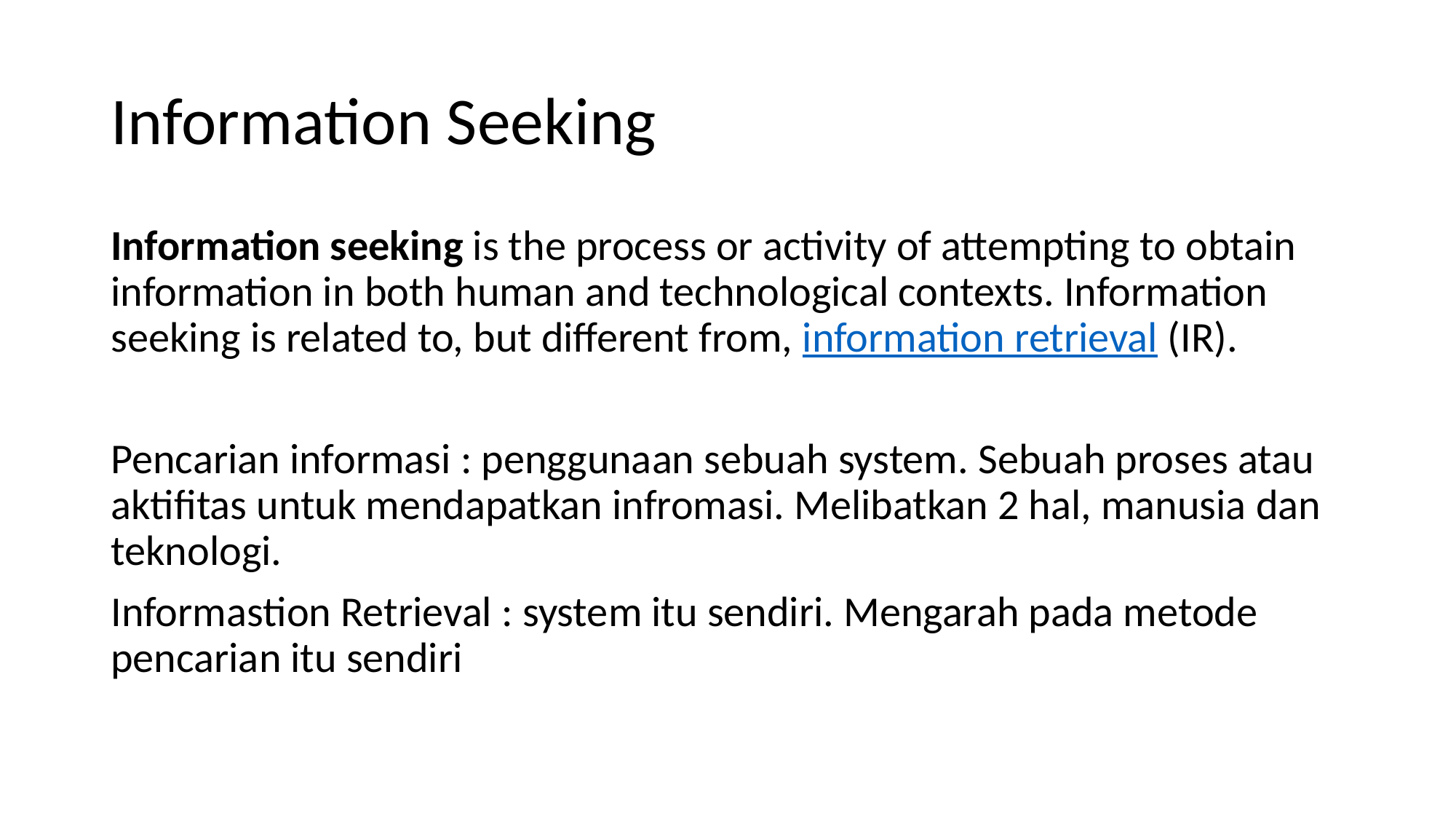

# Information Seeking
Information seeking is the process or activity of attempting to obtain information in both human and technological contexts. Information seeking is related to, but different from, information retrieval (IR).

Pencarian informasi : penggunaan sebuah system. Sebuah proses atau aktifitas untuk mendapatkan infromasi. Melibatkan 2 hal, manusia dan teknologi.
Informastion Retrieval : system itu sendiri. Mengarah pada metode pencarian itu sendiri